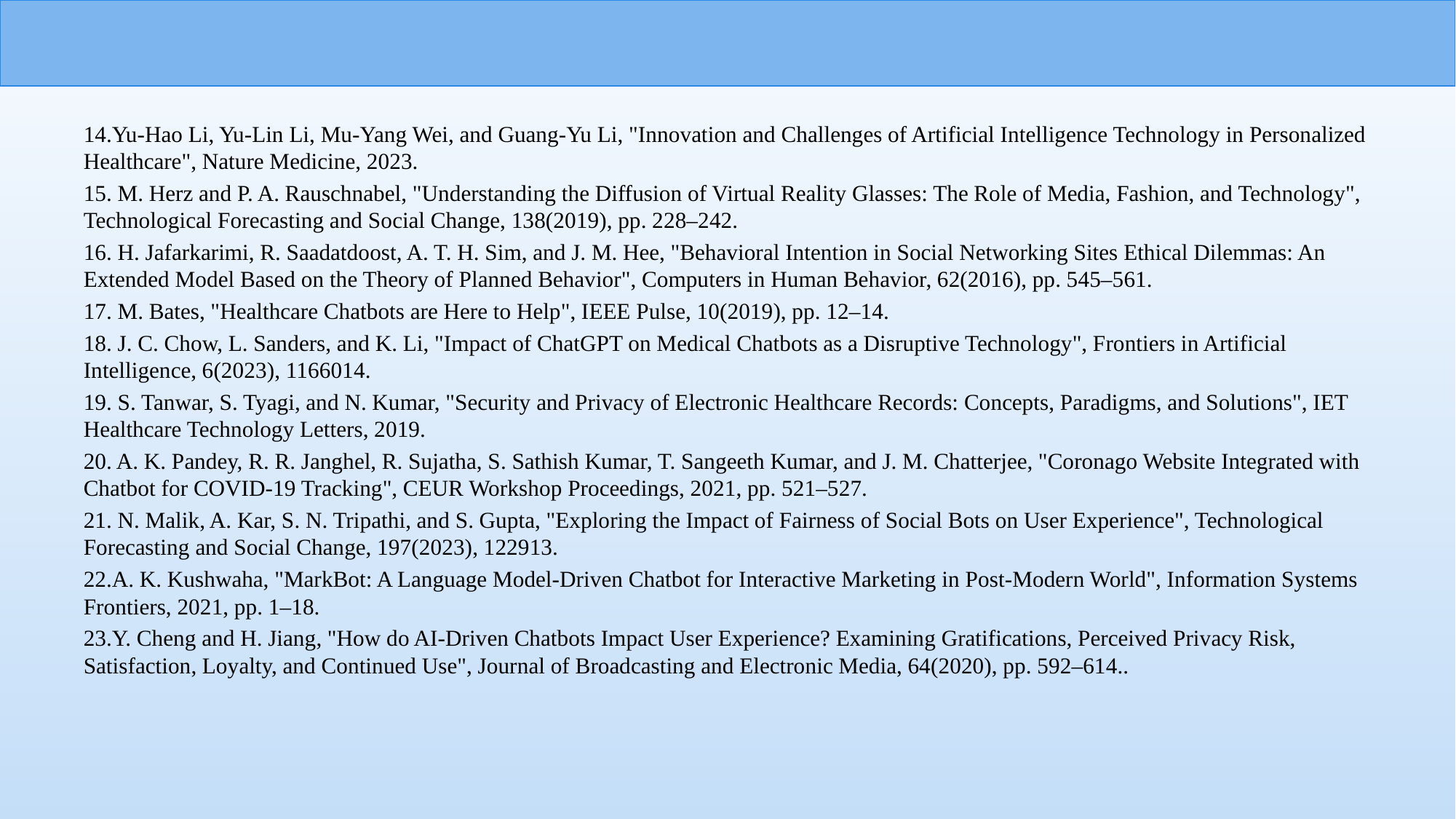

#
14.Yu-Hao Li, Yu-Lin Li, Mu-Yang Wei, and Guang-Yu Li, "Innovation and Challenges of Artificial Intelligence Technology in Personalized Healthcare", Nature Medicine, 2023.
15. M. Herz and P. A. Rauschnabel, "Understanding the Diffusion of Virtual Reality Glasses: The Role of Media, Fashion, and Technology", Technological Forecasting and Social Change, 138(2019), pp. 228–242.
16. H. Jafarkarimi, R. Saadatdoost, A. T. H. Sim, and J. M. Hee, "Behavioral Intention in Social Networking Sites Ethical Dilemmas: An Extended Model Based on the Theory of Planned Behavior", Computers in Human Behavior, 62(2016), pp. 545–561.
17. M. Bates, "Healthcare Chatbots are Here to Help", IEEE Pulse, 10(2019), pp. 12–14.
18. J. C. Chow, L. Sanders, and K. Li, "Impact of ChatGPT on Medical Chatbots as a Disruptive Technology", Frontiers in Artificial Intelligence, 6(2023), 1166014.
19. S. Tanwar, S. Tyagi, and N. Kumar, "Security and Privacy of Electronic Healthcare Records: Concepts, Paradigms, and Solutions", IET Healthcare Technology Letters, 2019.
20. A. K. Pandey, R. R. Janghel, R. Sujatha, S. Sathish Kumar, T. Sangeeth Kumar, and J. M. Chatterjee, "Coronago Website Integrated with Chatbot for COVID-19 Tracking", CEUR Workshop Proceedings, 2021, pp. 521–527.
21. N. Malik, A. Kar, S. N. Tripathi, and S. Gupta, "Exploring the Impact of Fairness of Social Bots on User Experience", Technological Forecasting and Social Change, 197(2023), 122913.
22.A. K. Kushwaha, "MarkBot: A Language Model-Driven Chatbot for Interactive Marketing in Post-Modern World", Information Systems Frontiers, 2021, pp. 1–18.
23.Y. Cheng and H. Jiang, "How do AI-Driven Chatbots Impact User Experience? Examining Gratifications, Perceived Privacy Risk, Satisfaction, Loyalty, and Continued Use", Journal of Broadcasting and Electronic Media, 64(2020), pp. 592–614..